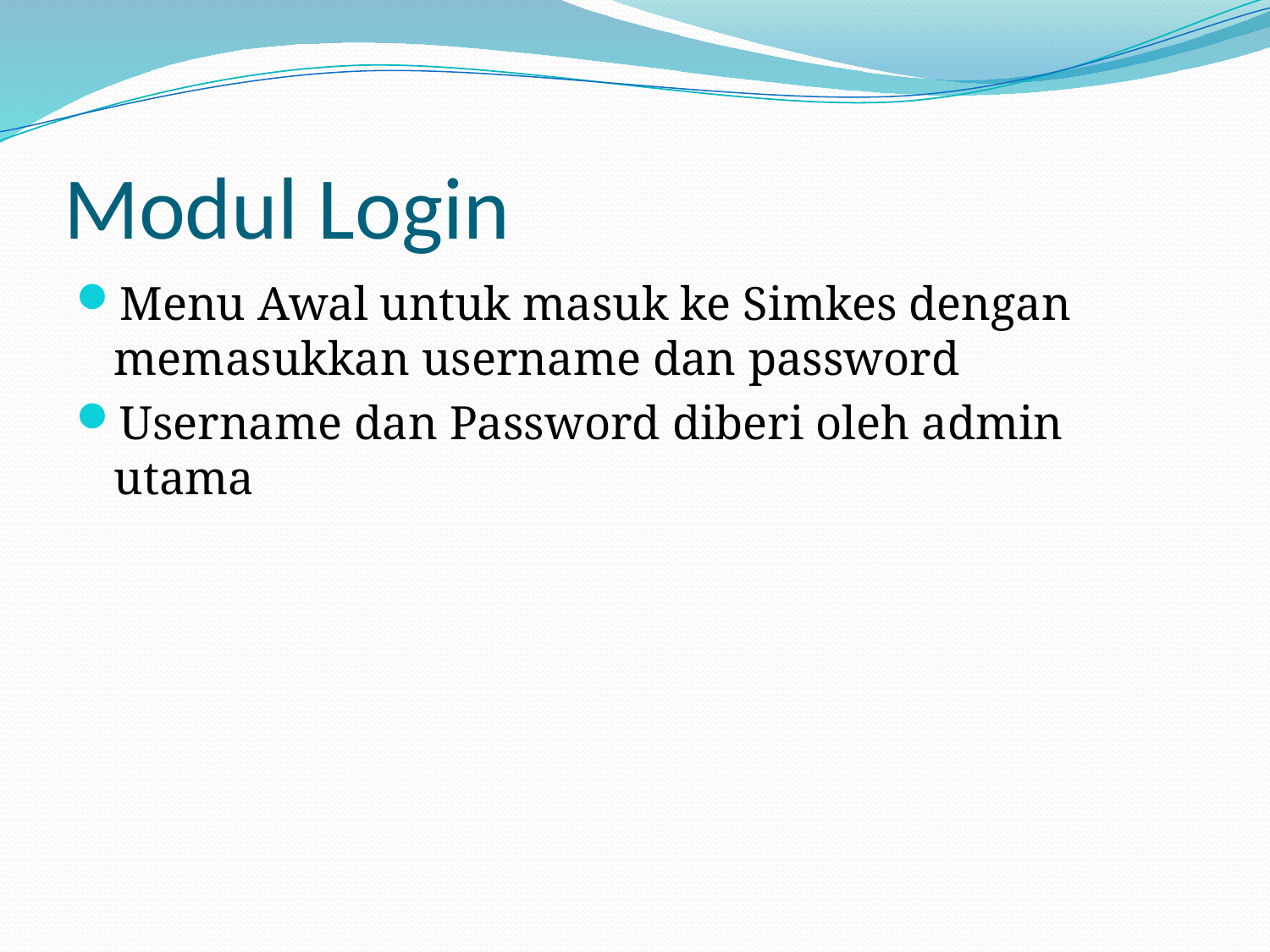

# Modul Login
Menu Awal untuk masuk ke Simkes dengan memasukkan username dan password
Username dan Password diberi oleh admin utama